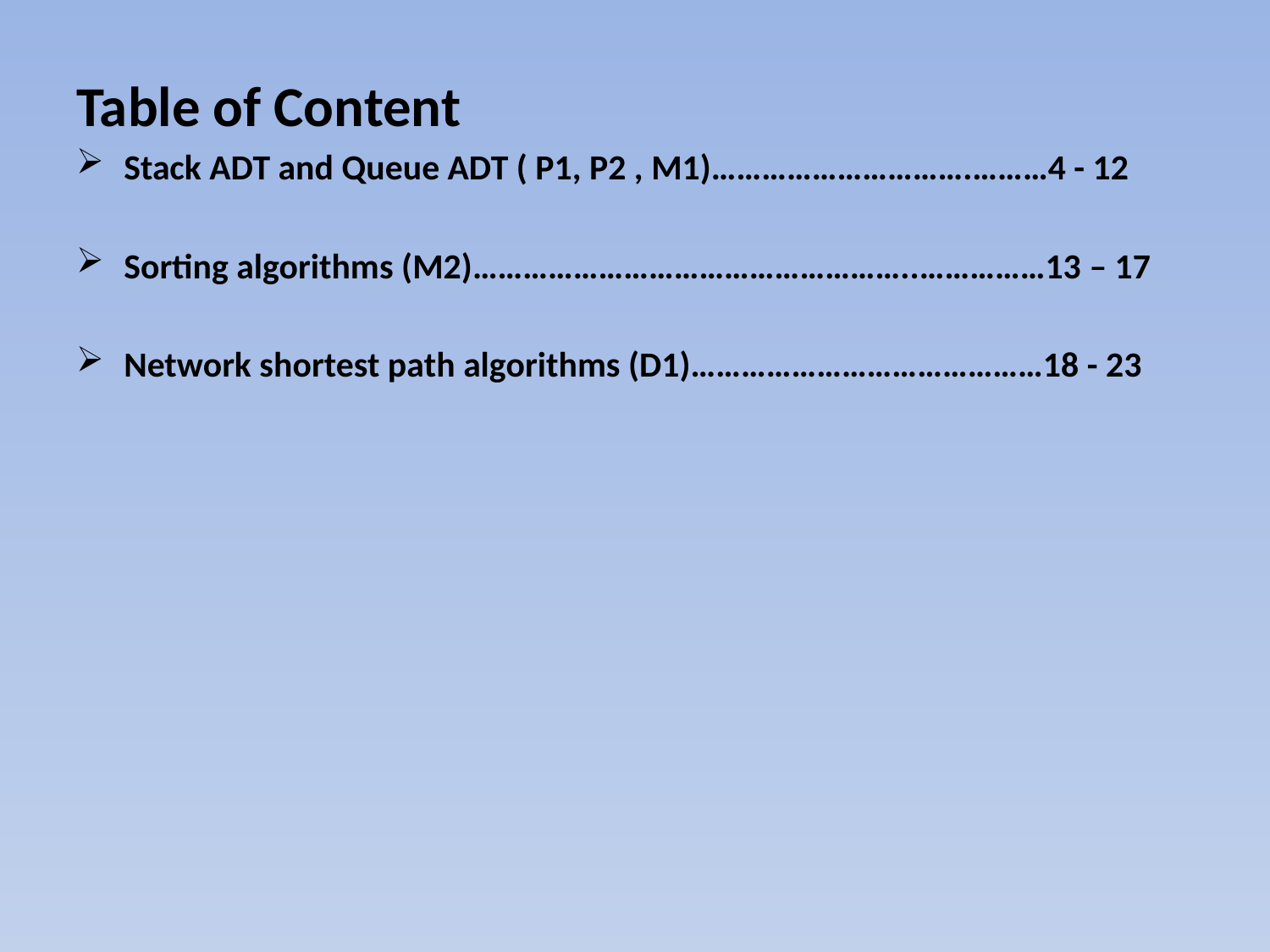

Table of Content
Stack ADT and Queue ADT ( P1, P2 , M1)………………………….………4 - 12

Sorting algorithms (M2)……………………………………………..……………13 – 17

Network shortest path algorithms (D1)……………………………………18 - 23